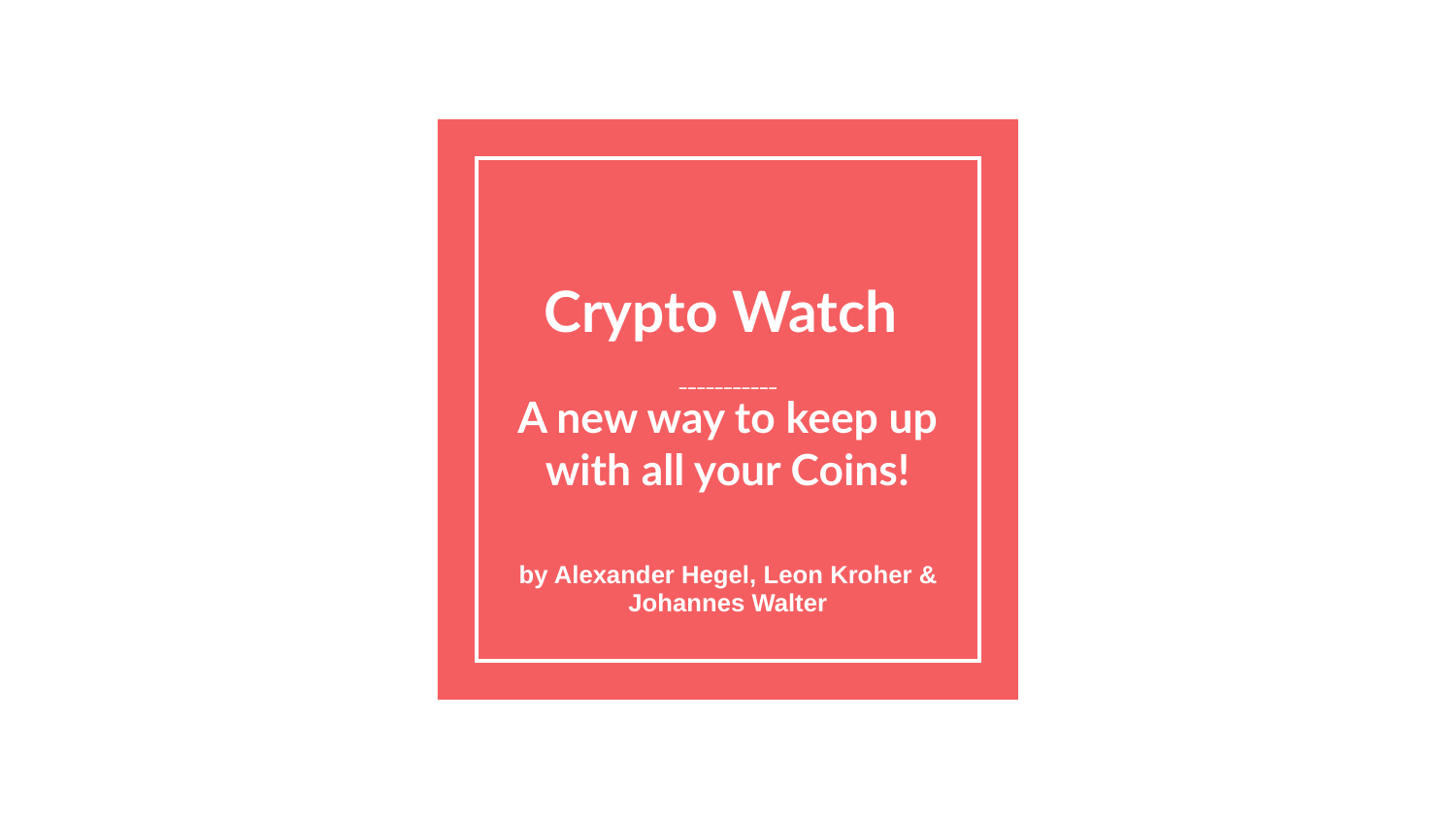

# Crypto Watch

___________
A new way to keep up with all your Coins!
by Alexander Hegel, Leon Kroher & Johannes Walter